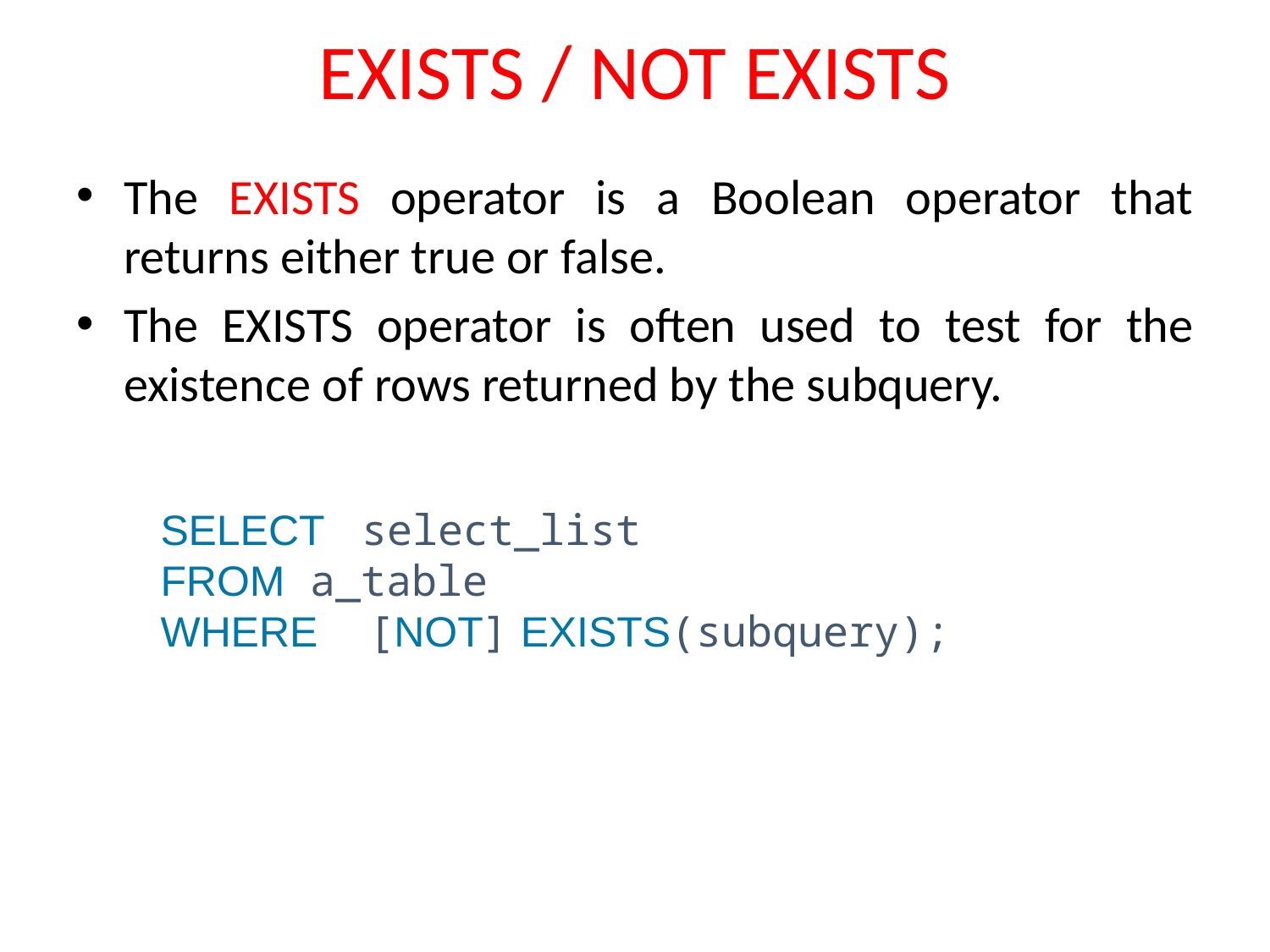

# EXISTS / NOT EXISTS
The EXISTS operator is a Boolean operator that returns either true or false.
The EXISTS operator is often used to test for the existence of rows returned by the subquery.
SELECT  select_list
FROM a_table
WHERE  [NOT] EXISTS(subquery);